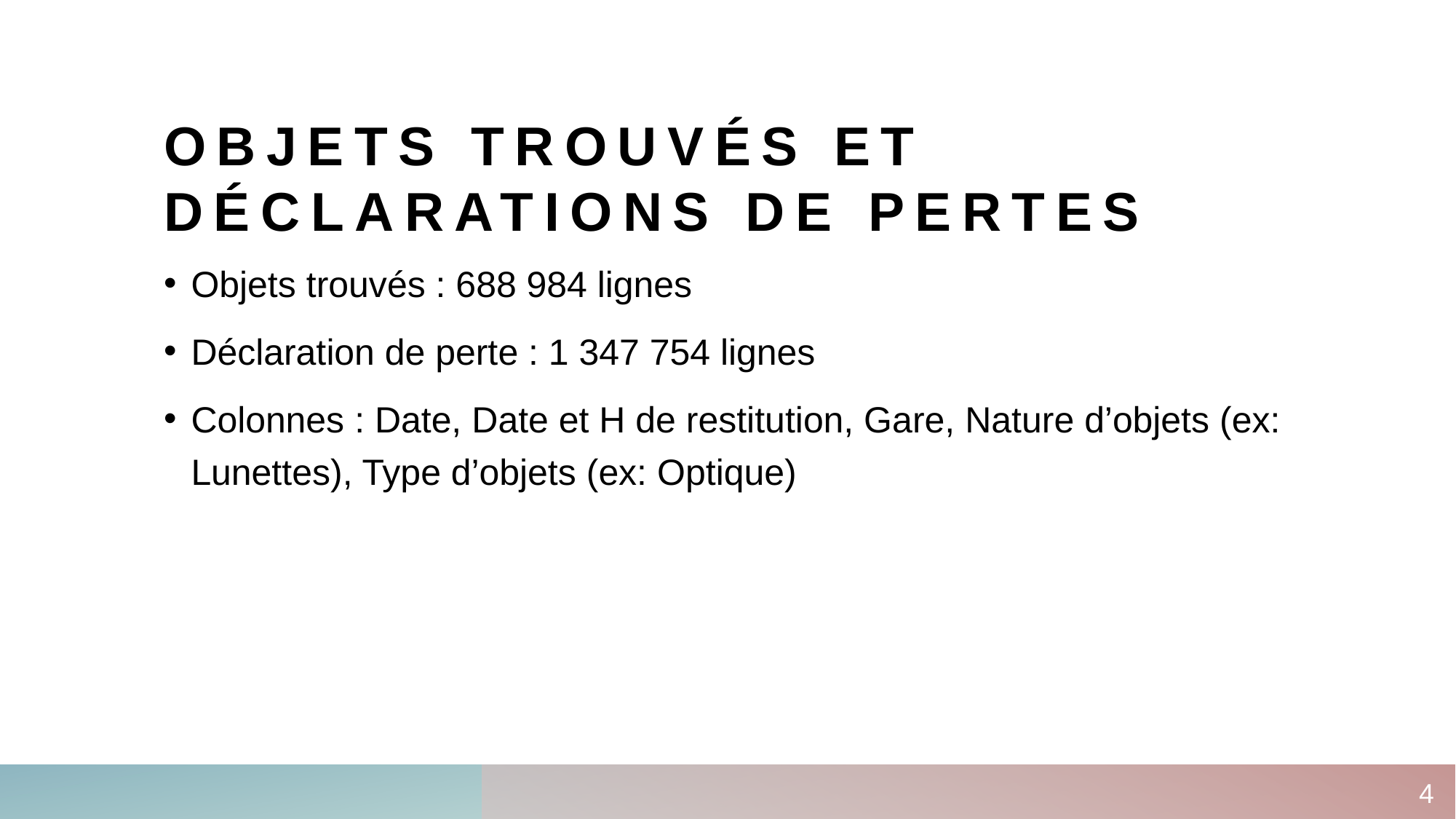

# Objets trouvés ET Déclarations DE Pertes
Objets trouvés : 688 984 lignes
Déclaration de perte : 1 347 754 lignes
Colonnes : Date, Date et H de restitution, Gare, Nature d’objets (ex: Lunettes), Type d’objets (ex: Optique)
4